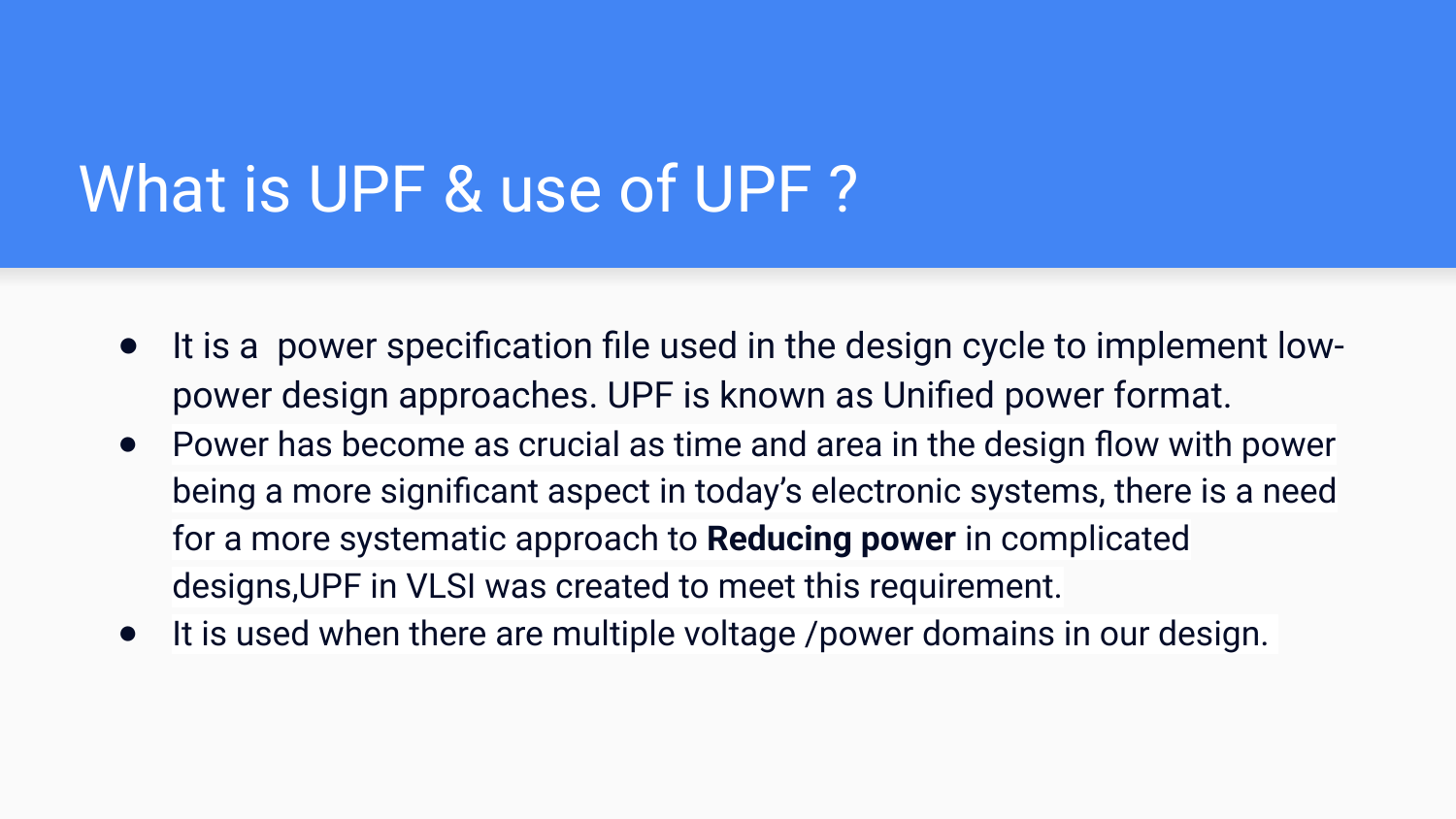

# What is UPF & use of UPF ?
It is a  power specification file used in the design cycle to implement low-power design approaches. UPF is known as Unified power format.
Power has become as crucial as time and area in the design flow with power being a more significant aspect in today’s electronic systems, there is a need for a more systematic approach to Reducing power in complicated designs,UPF in VLSI was created to meet this requirement.
It is used when there are multiple voltage /power domains in our design.